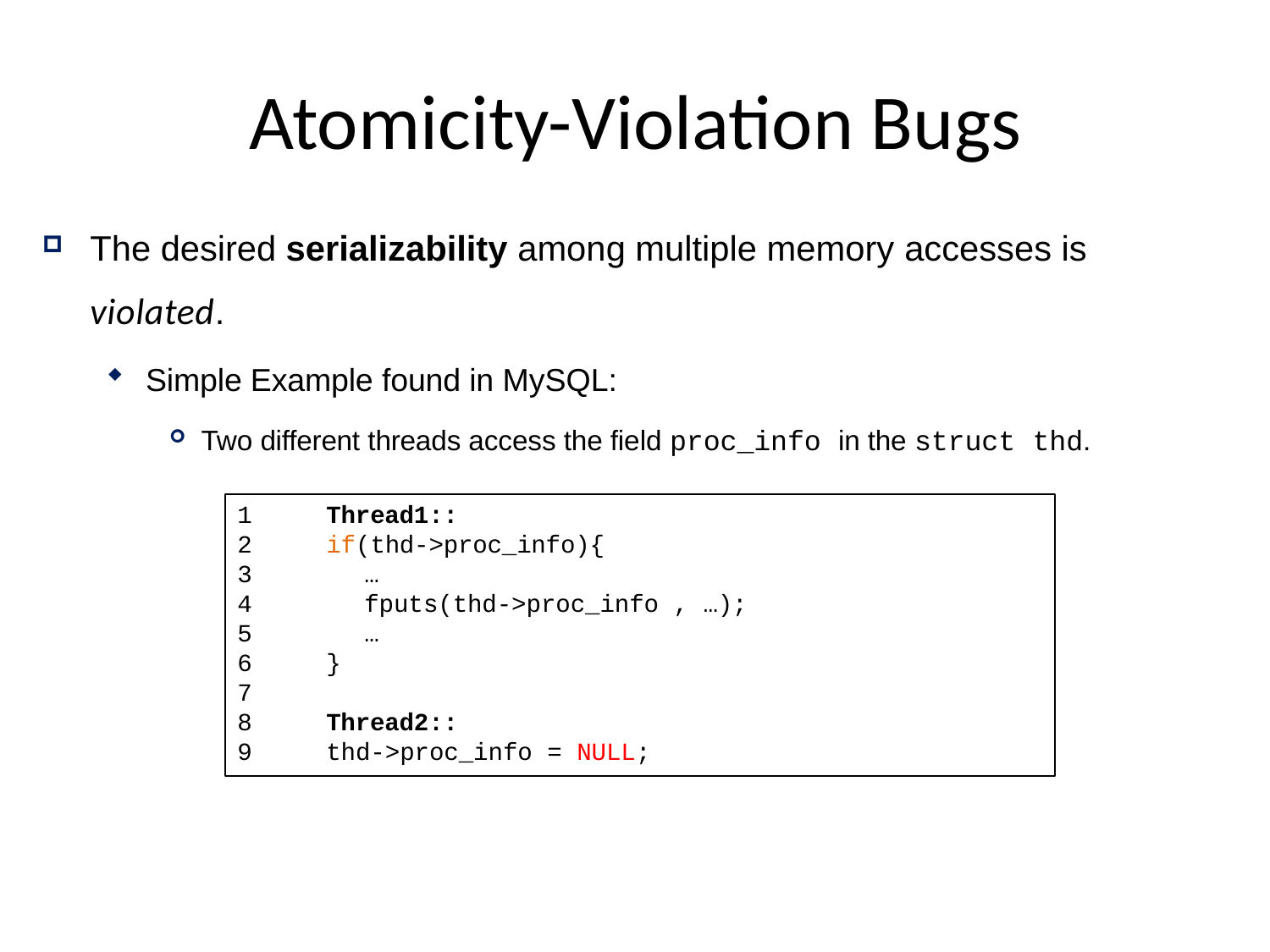

# Atomicity-Violation Bugs
The desired serializability among multiple memory accesses is
violated.
Simple Example found in MySQL:
Two different threads access the field proc_info in the struct thd.

1
2
3
4
5
6
7
8
9
Thread1::
if(thd->proc_info){
…
fputs(thd->proc_info , …);
…
}
Thread2::
thd->proc_info = NULL;